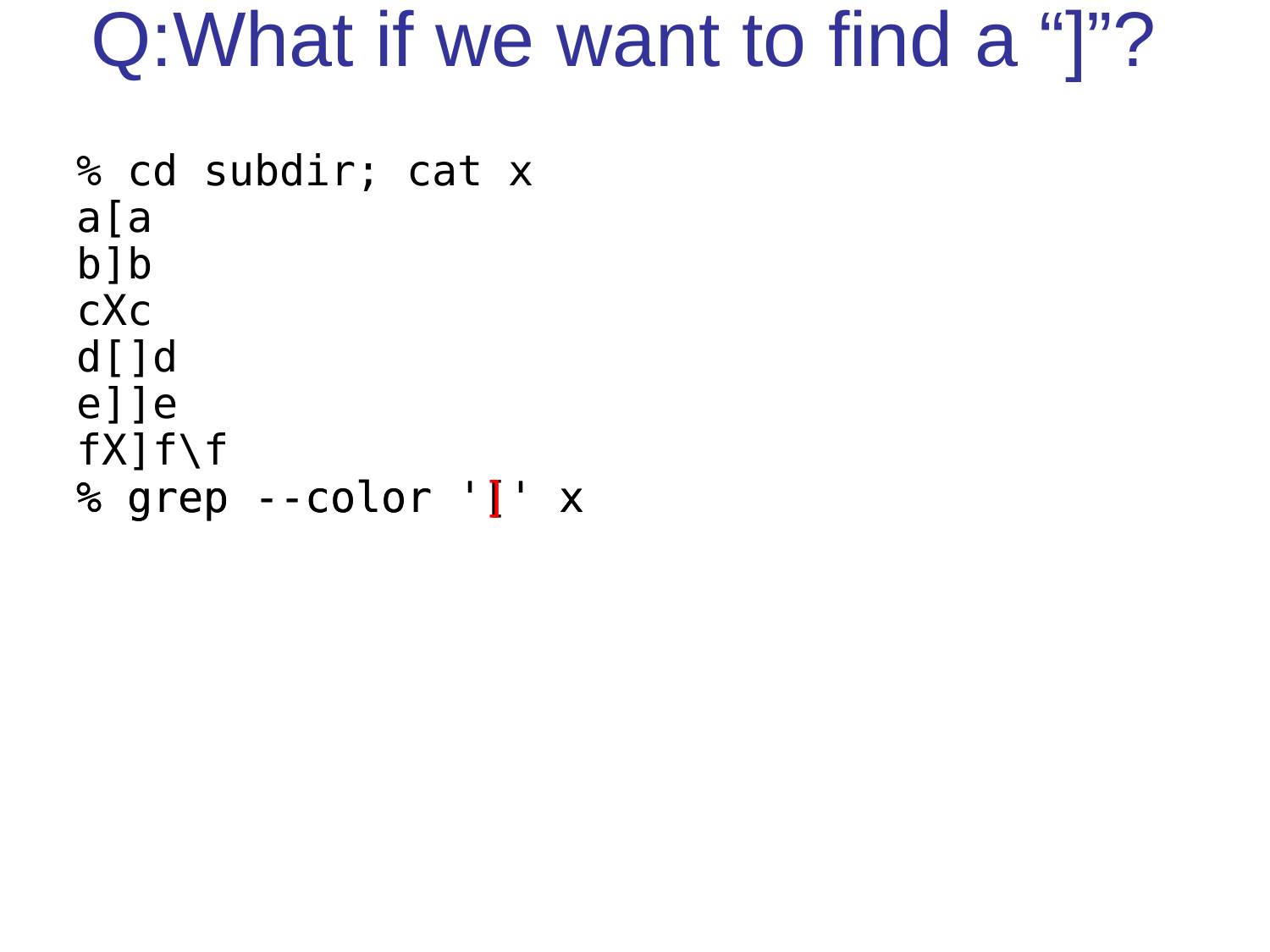

# Q:What if we want to find a “]”? A: OK. W/out “[”, a “]” isn't special.
% cd subdir; cat x
a[a
b]b
cXc
d[]d
e]]e
fX]f\f

% grep --color '[' x
% grep --color ']' x